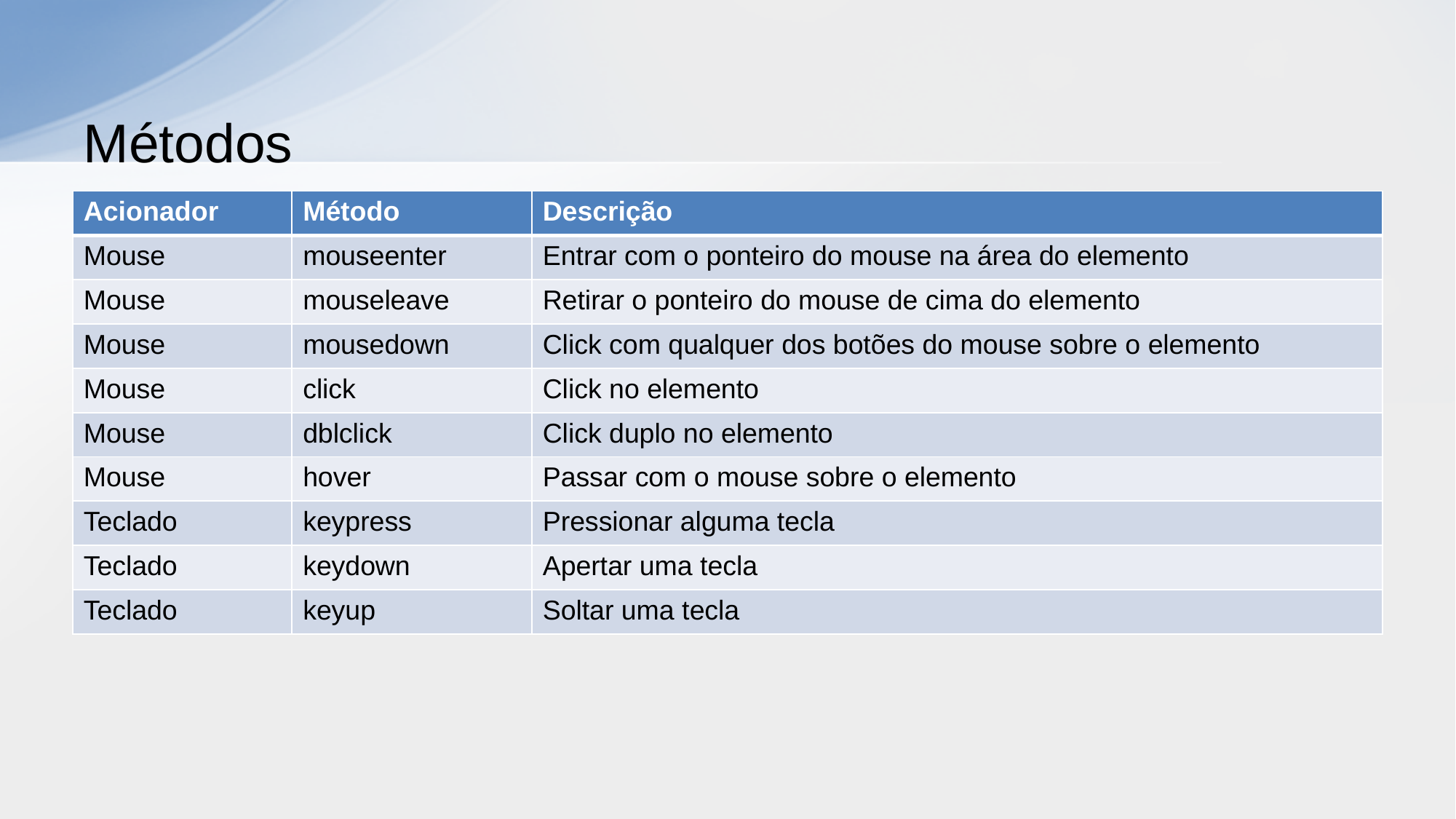

# Métodos
| Acionador | Método | Descrição |
| --- | --- | --- |
| Mouse | mouseenter | Entrar com o ponteiro do mouse na área do elemento |
| Mouse | mouseleave | Retirar o ponteiro do mouse de cima do elemento |
| Mouse | mousedown | Click com qualquer dos botões do mouse sobre o elemento |
| Mouse | click | Click no elemento |
| Mouse | dblclick | Click duplo no elemento |
| Mouse | hover | Passar com o mouse sobre o elemento |
| Teclado | keypress | Pressionar alguma tecla |
| Teclado | keydown | Apertar uma tecla |
| Teclado | keyup | Soltar uma tecla |